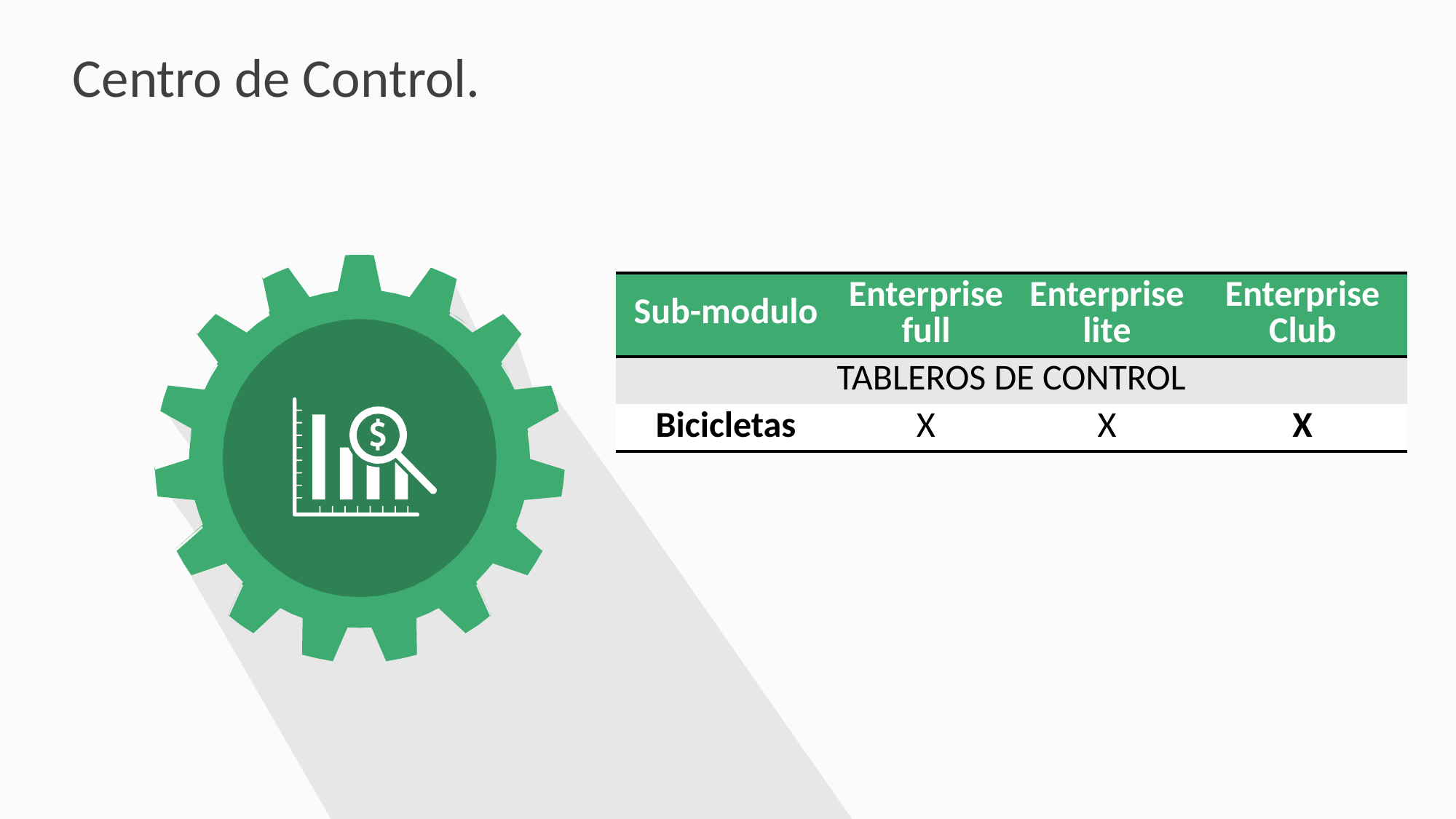

# Centro de Control.

| Sub-modulo | Enterprise full | Enterprise lite | Enterprise Club |
| --- | --- | --- | --- |
| TABLEROS DE CONTROL |  |  |  |
| Bicicletas | X | X | X |